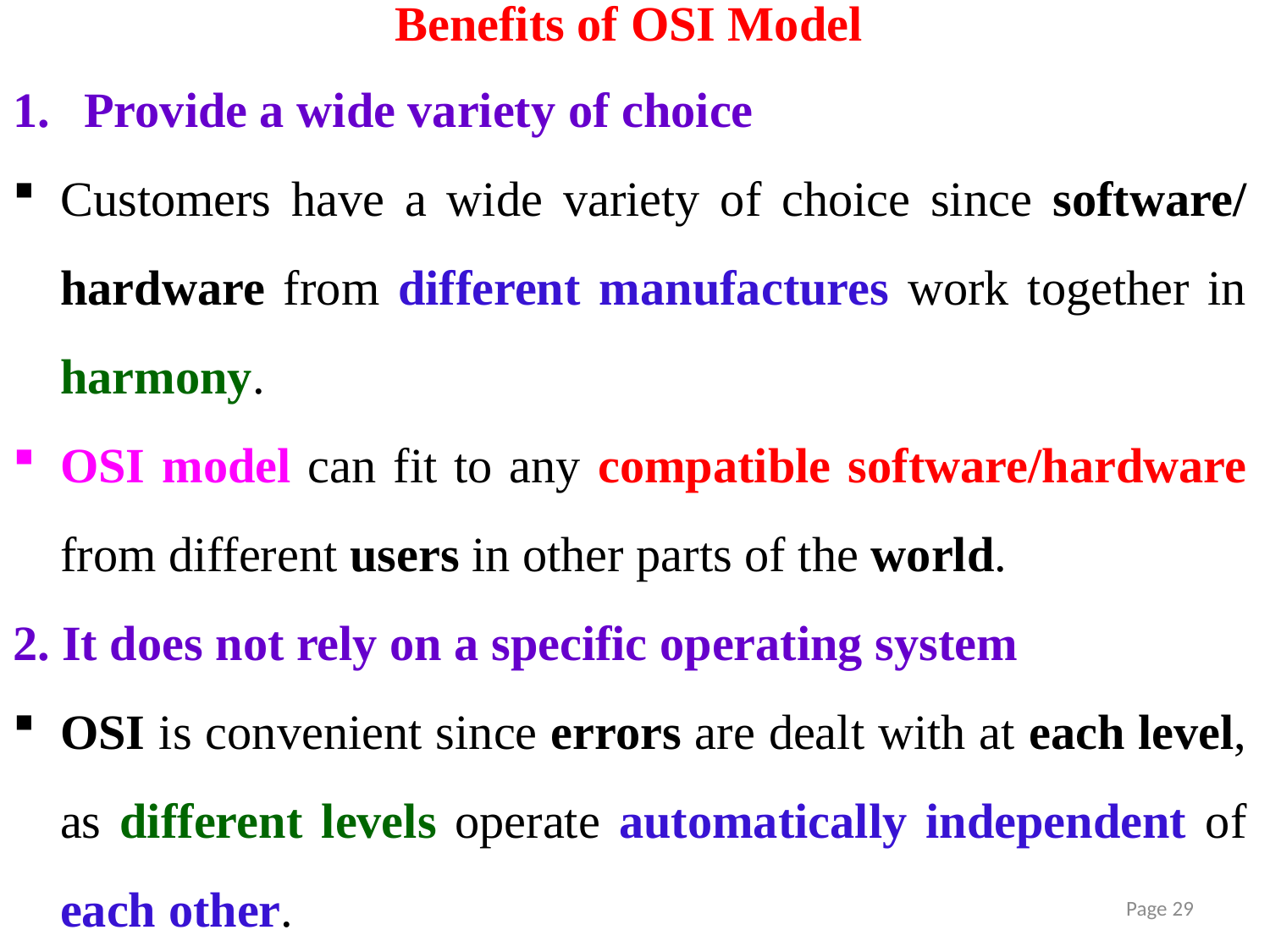

# Benefits of OSI Model
Provide a wide variety of choice
Customers have a wide variety of choice since software/ hardware from different manufactures work together in harmony.
OSI model can fit to any compatible software/hardware from different users in other parts of the world.
2. It does not rely on a specific operating system
OSI is convenient since errors are dealt with at each level, as different levels operate automatically independent of each other.
Page 29